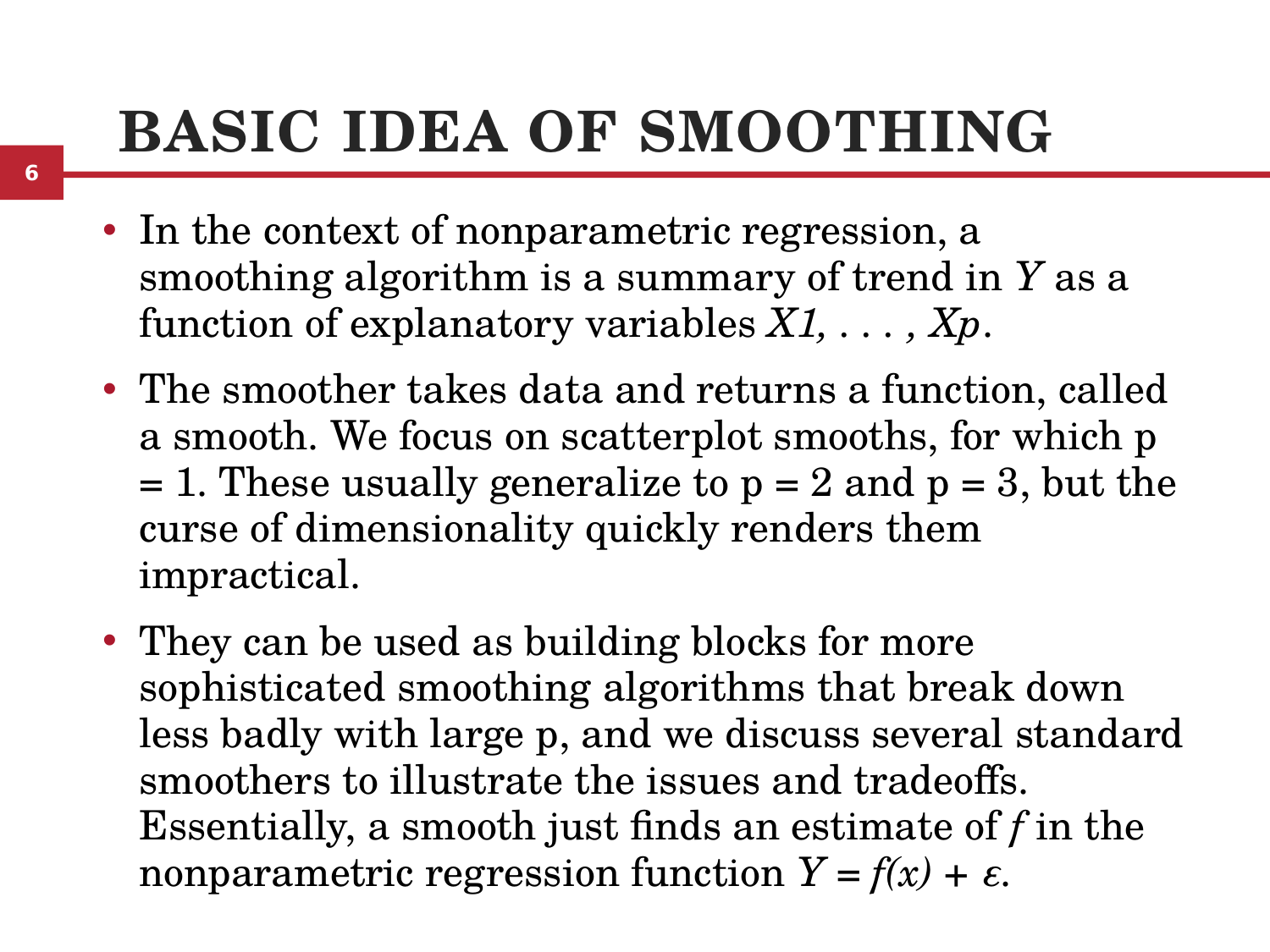

# Basic Idea of Smoothing
In the context of nonparametric regression, a smoothing algorithm is a summary of trend in Y as a function of explanatory variables X1, . . . , Xp.
The smoother takes data and returns a function, called a smooth. We focus on scatterplot smooths, for which p = 1. These usually generalize to p = 2 and p = 3, but the curse of dimensionality quickly renders them impractical.
They can be used as building blocks for more sophisticated smoothing algorithms that break down less badly with large p, and we discuss several standard smoothers to illustrate the issues and tradeoffs. Essentially, a smooth just finds an estimate of f in the nonparametric regression function Y = f(x) + ε.